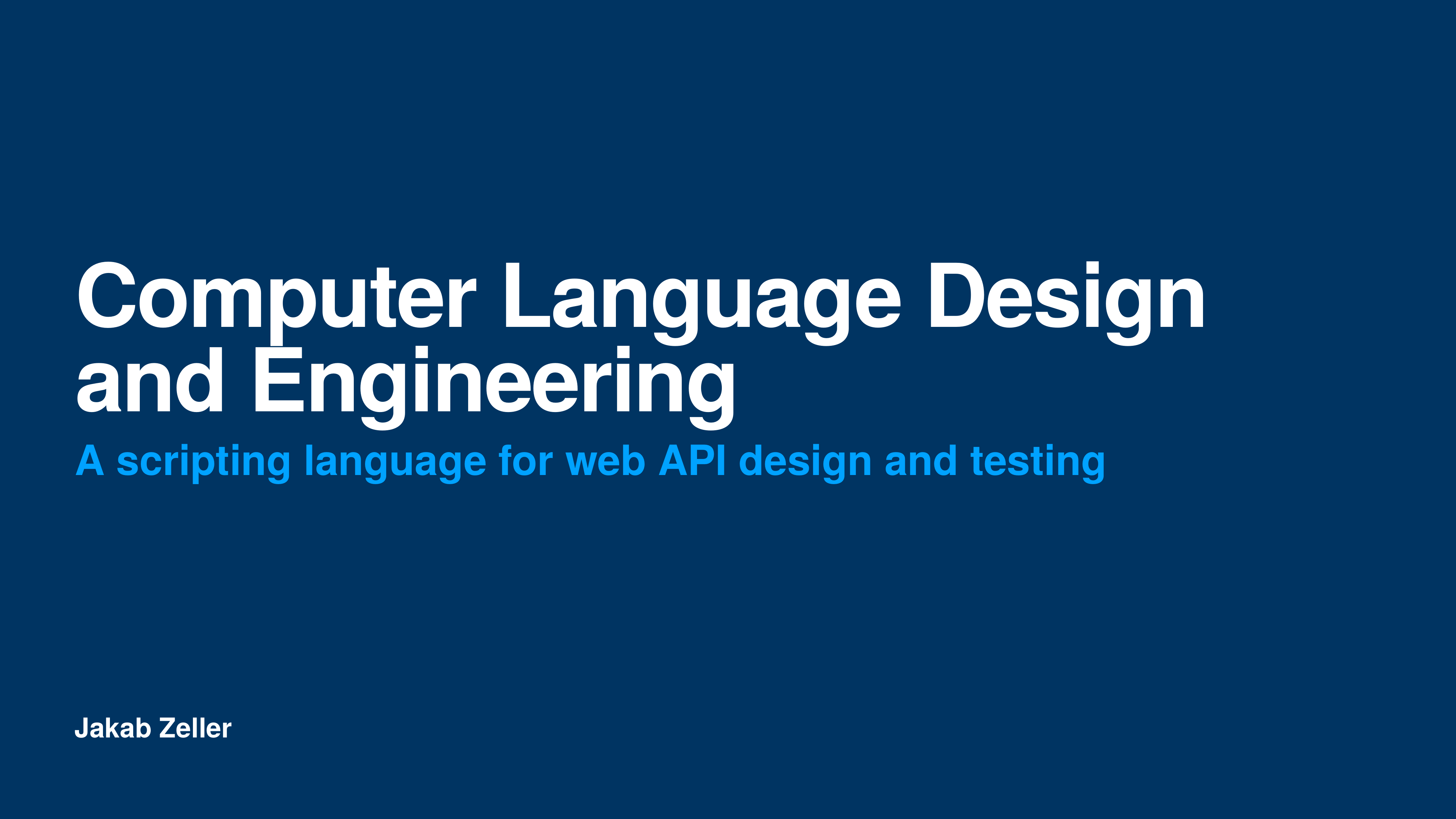

# Computer Language Design and Engineering
A scripting language for web API design and testing
Jakab Zeller